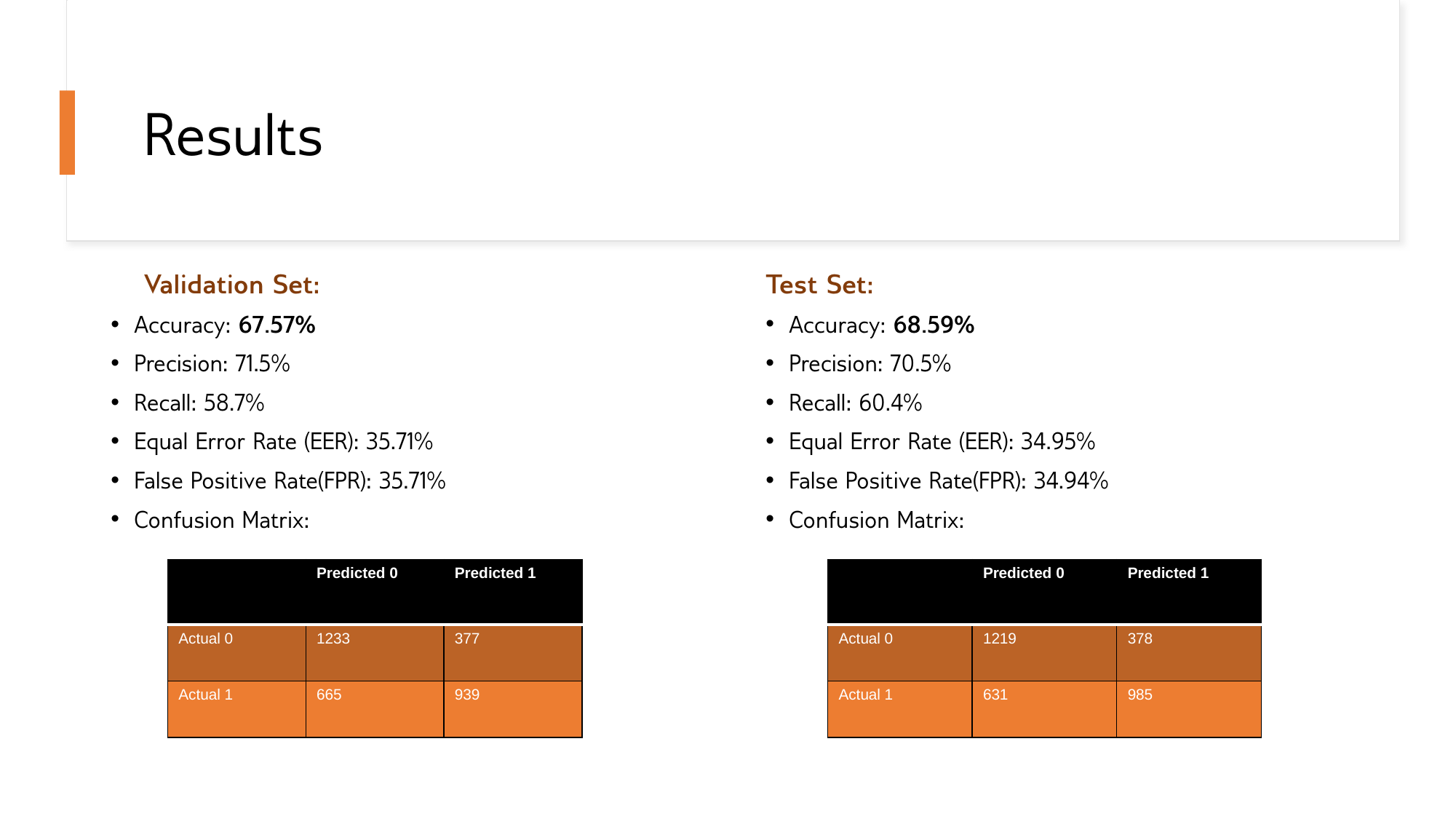

# Results

Validation Set:
Test Set:
Accuracy: 68.59%
Precision: 70.5%
Recall: 60.4%
Equal Error Rate (EER): 34.95%
False Positive Rate(FPR): 34.94%
Confusion Matrix:
Accuracy: 67.57%
Precision: 71.5%
Recall: 58.7%
Equal Error Rate (EER): 35.71%
False Positive Rate(FPR): 35.71%
Confusion Matrix:
|  | Predicted 0 | Predicted 1 |
| --- | --- | --- |
| Actual 0 | 1233 | 377 |
| Actual 1 | 665 | 939 |
|  | Predicted 0 | Predicted 1 |
| --- | --- | --- |
| Actual 0 | 1219 | 378 |
| Actual 1 | 631 | 985 |